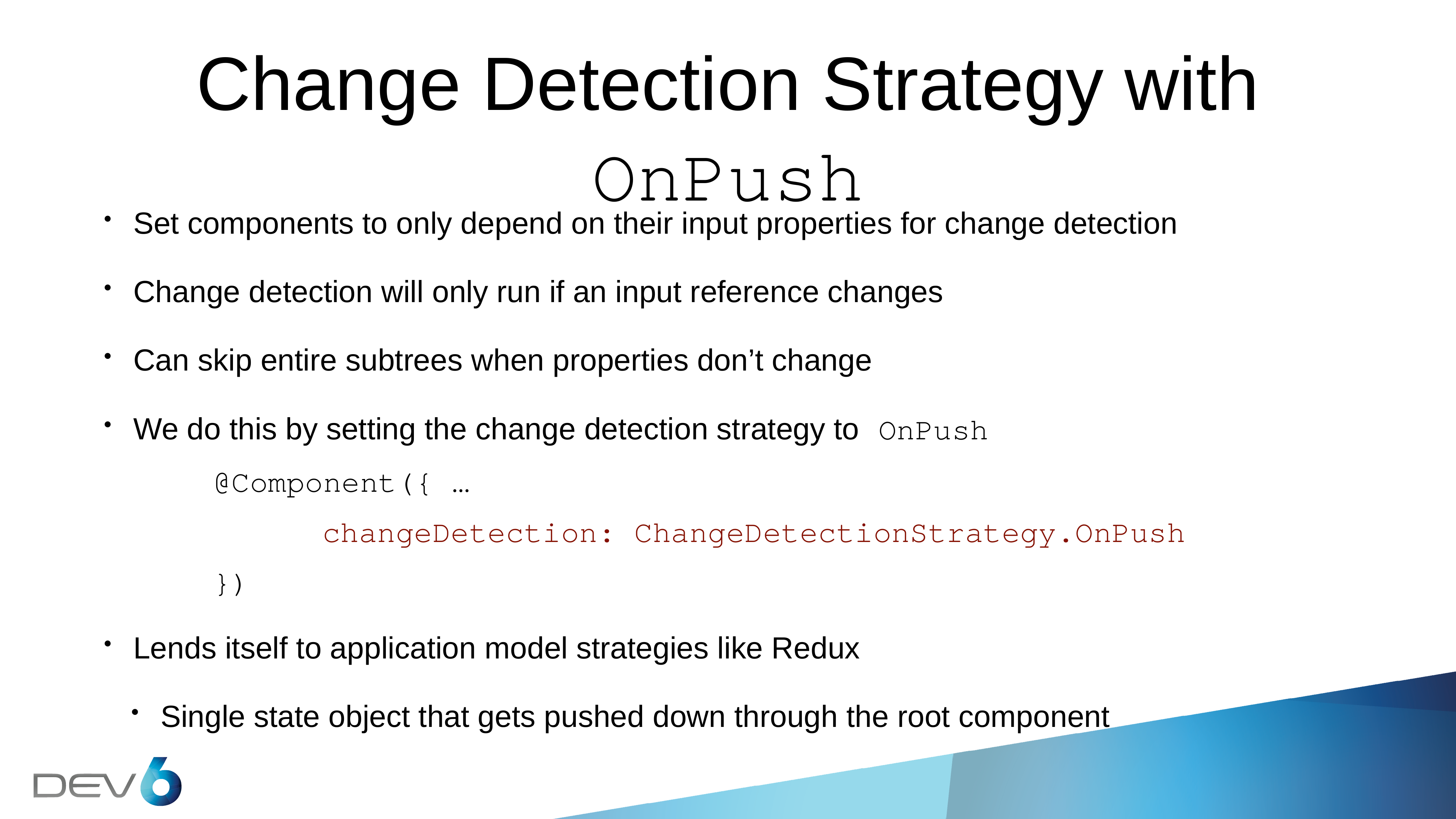

# Change Detection Strategy with OnPush
Set components to only depend on their input properties for change detection
Change detection will only run if an input reference changes
Can skip entire subtrees when properties don’t change
We do this by setting the change detection strategy to OnPush
		@Component({ …
				changeDetection: ChangeDetectionStrategy.OnPush
		})
Lends itself to application model strategies like Redux
Single state object that gets pushed down through the root component